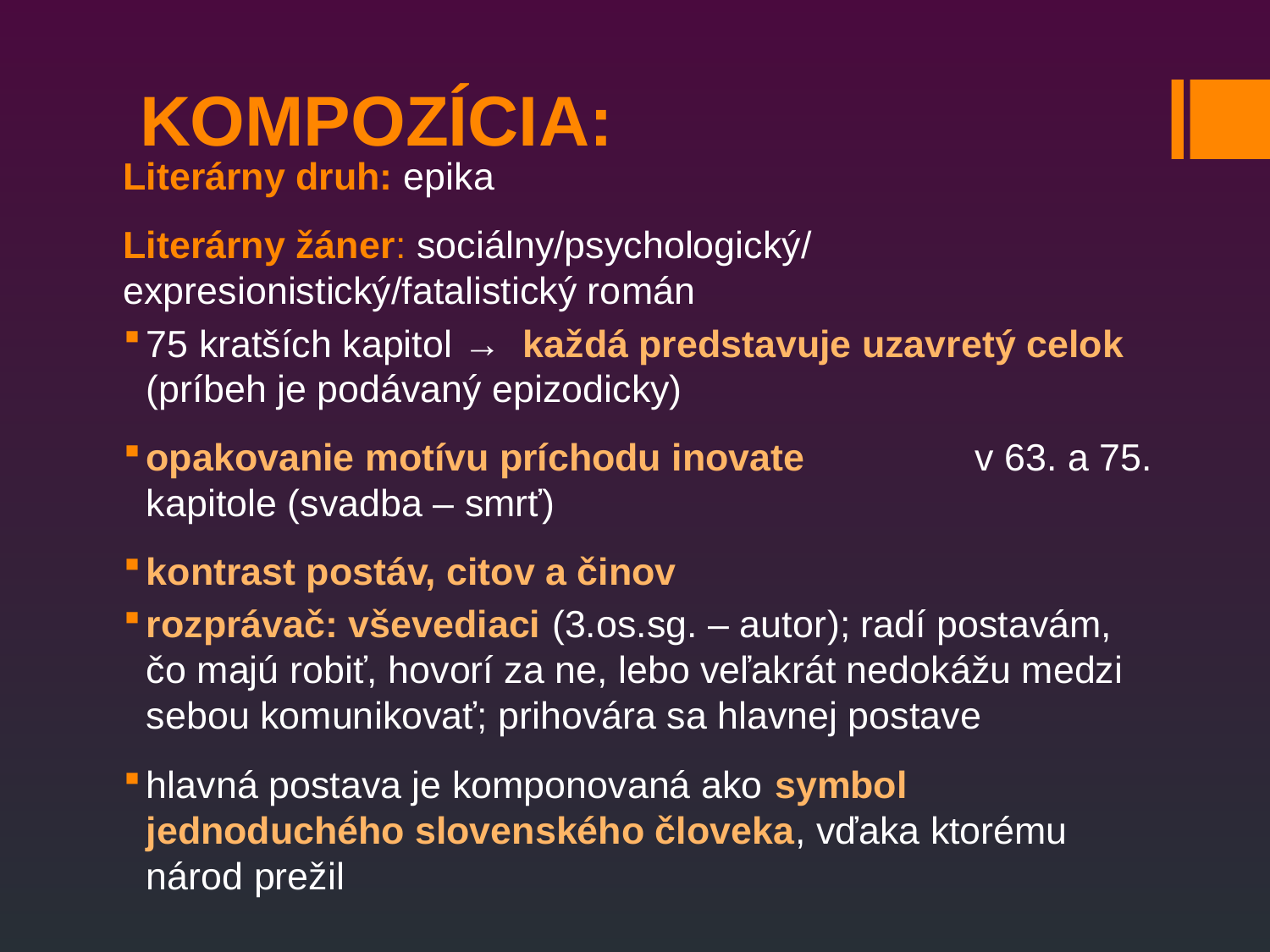

# KOMPOZÍCIA:
Literárny druh: epika

Literárny žáner: sociálny/psychologický/ expresionistický/fatalistický román
75 kratších kapitol →  každá predstavuje uzavretý celok (príbeh je podávaný epizodicky)

opakovanie motívu príchodu inovate                v 63. a 75. kapitole (svadba – smrť)

kontrast postáv, citov a činov
rozprávač: vševediaci (3.os.sg. – autor); radí postavám, čo majú robiť, hovorí za ne, lebo veľakrát nedokážu medzi sebou komunikovať; prihovára sa hlavnej postave

hlavná postava je komponovaná ako symbol jednoduchého slovenského človeka, vďaka ktorému národ prežil